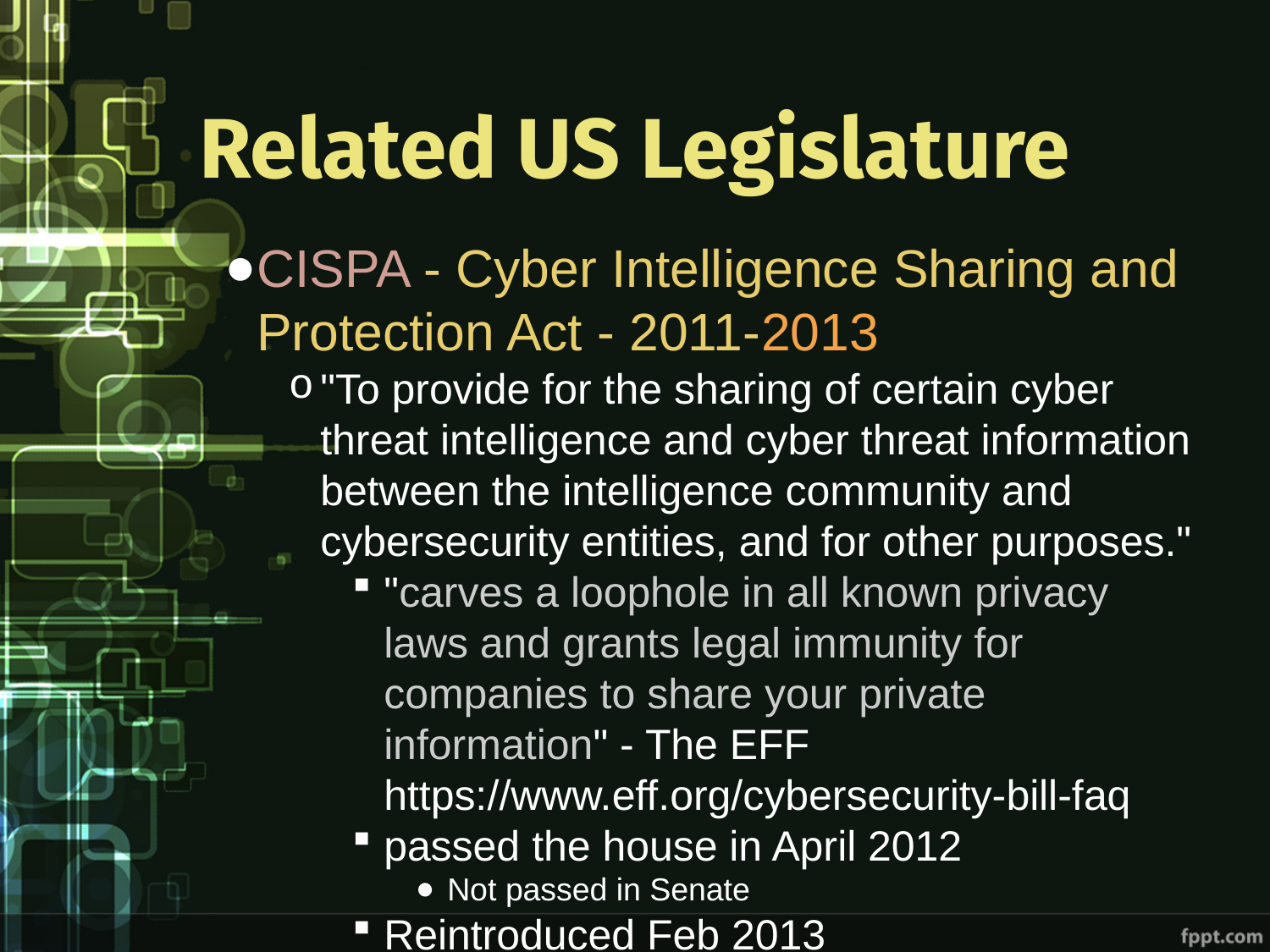

# Related US Legislature
CISPA - Cyber Intelligence Sharing and Protection Act - 2011-2013
"To provide for the sharing of certain cyber threat intelligence and cyber threat information between the intelligence community and cybersecurity entities, and for other purposes."
"carves a loophole in all known privacy laws and grants legal immunity for companies to share your private information" - The EFF https://www.eff.org/cybersecurity-bill-faq
passed the house in April 2012
Not passed in Senate
Reintroduced Feb 2013
Being considered now